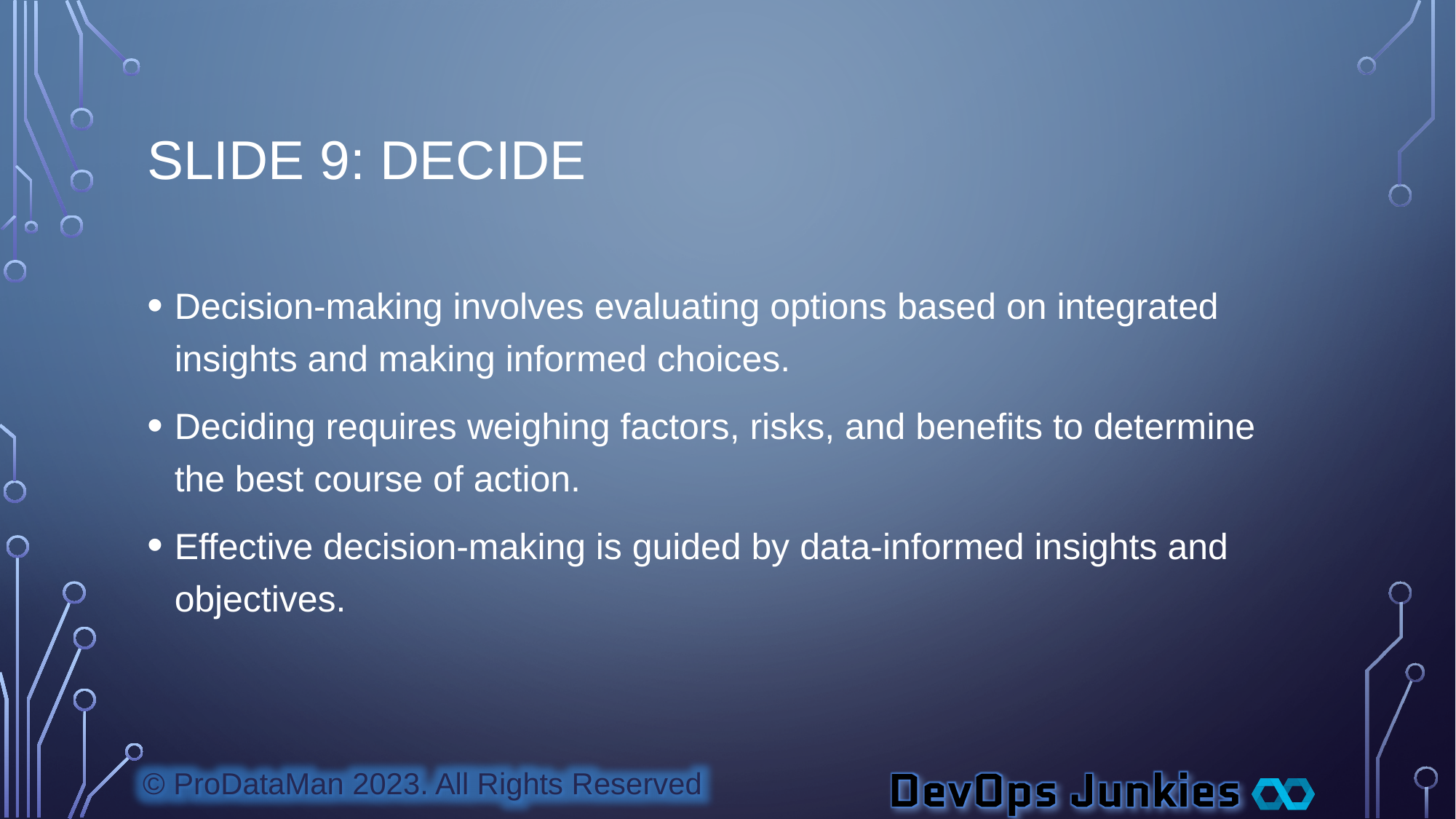

# Slide 9: Decide
Decision-making involves evaluating options based on integrated insights and making informed choices.
Deciding requires weighing factors, risks, and benefits to determine the best course of action.
Effective decision-making is guided by data-informed insights and objectives.